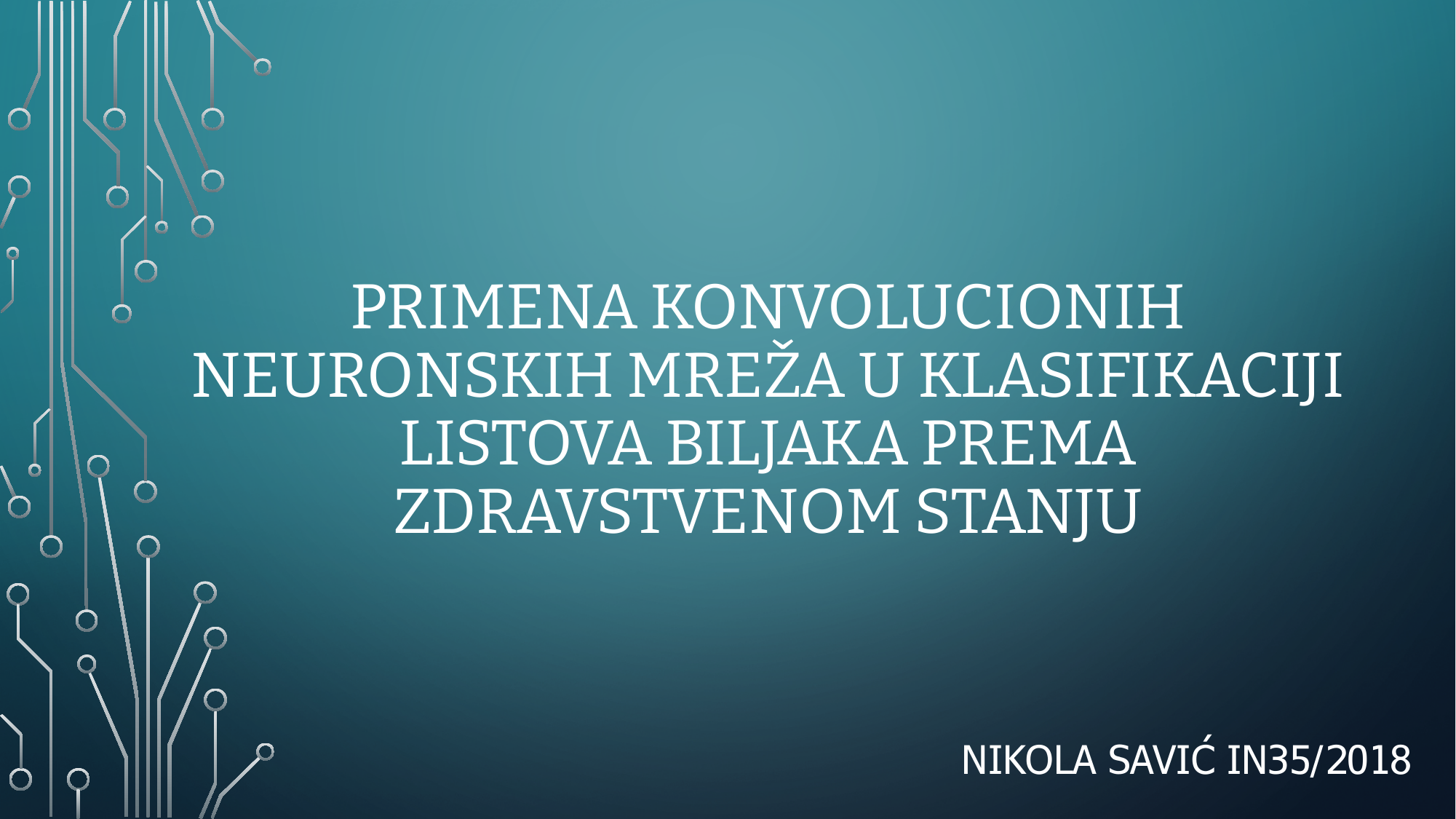

# Primena konvolucionih neuronskih mreža u klasifikaciji listova biljaka prema zdravstvenom stanju
Nikola Savić IN35/2018